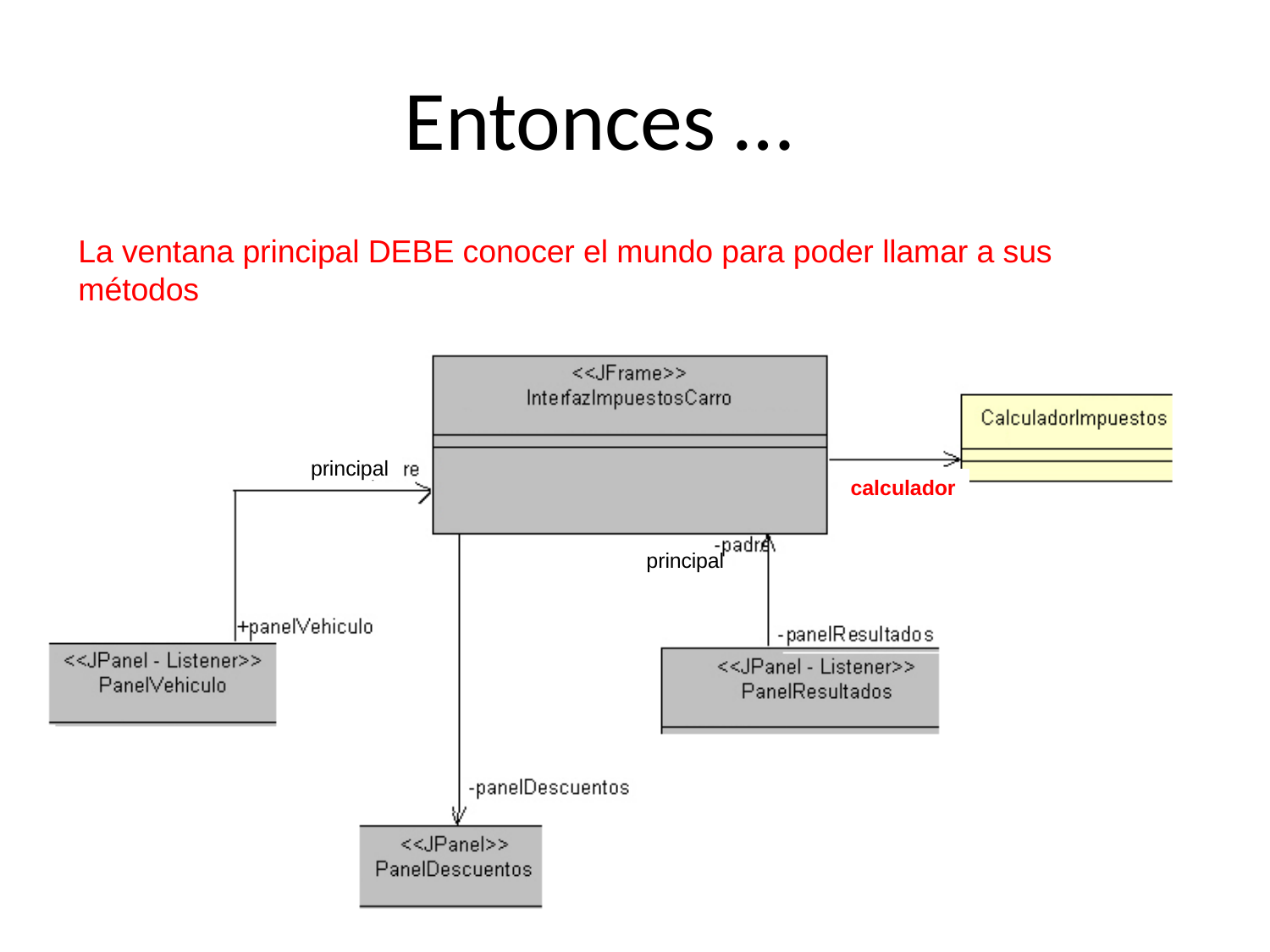

# Entonces …
La ventana principal DEBE conocer el mundo para poder llamar a sus  métodos

principal
calculador
principal